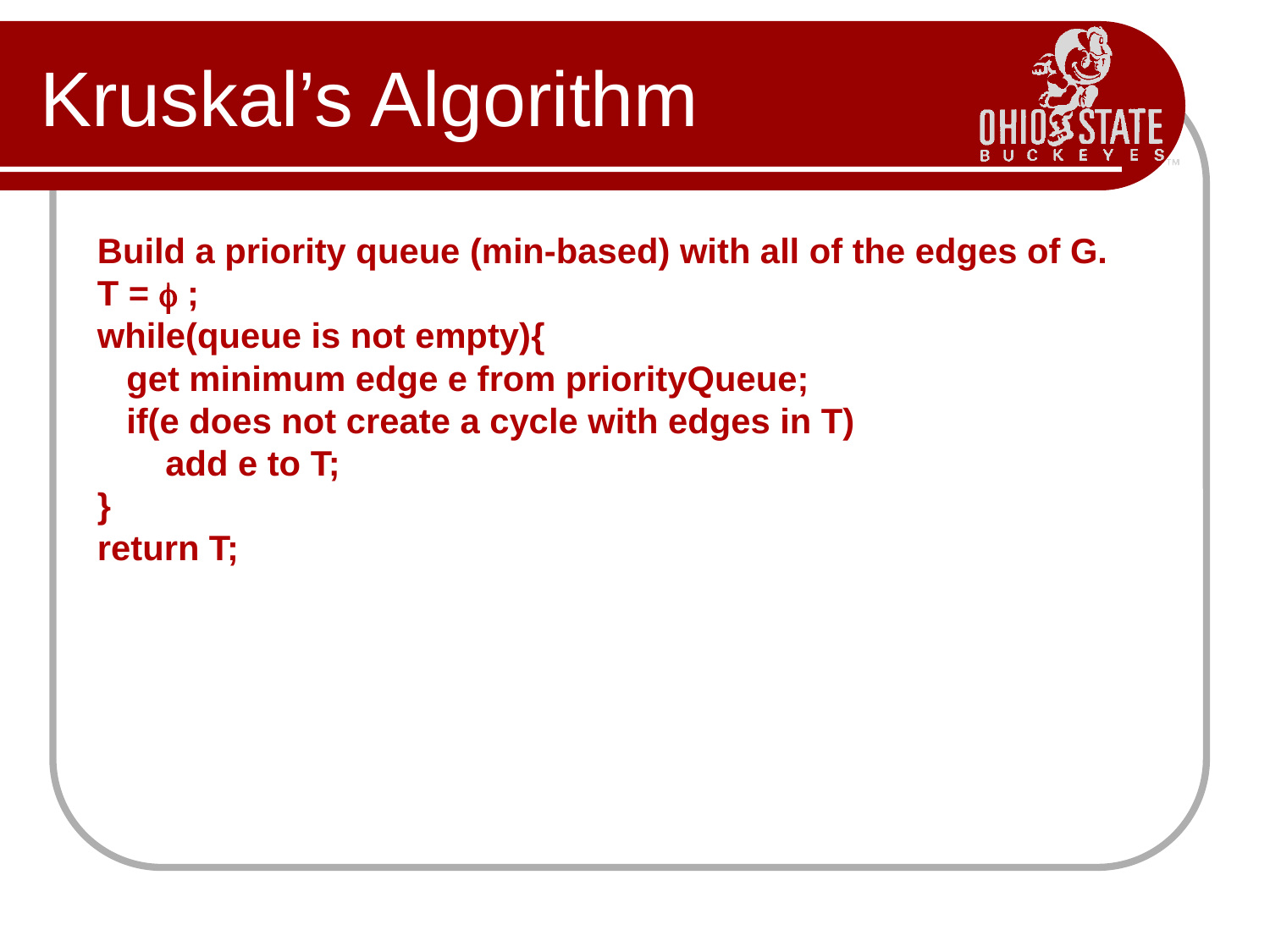

# Kruskal’s Algorithm
Build a priority queue (min-based) with all of the edges of G.
T = φ ;
while(queue is not empty){
   get minimum edge e from priorityQueue;
   if(e does not create a cycle with edges in T)
       add e to T;
}
return T;